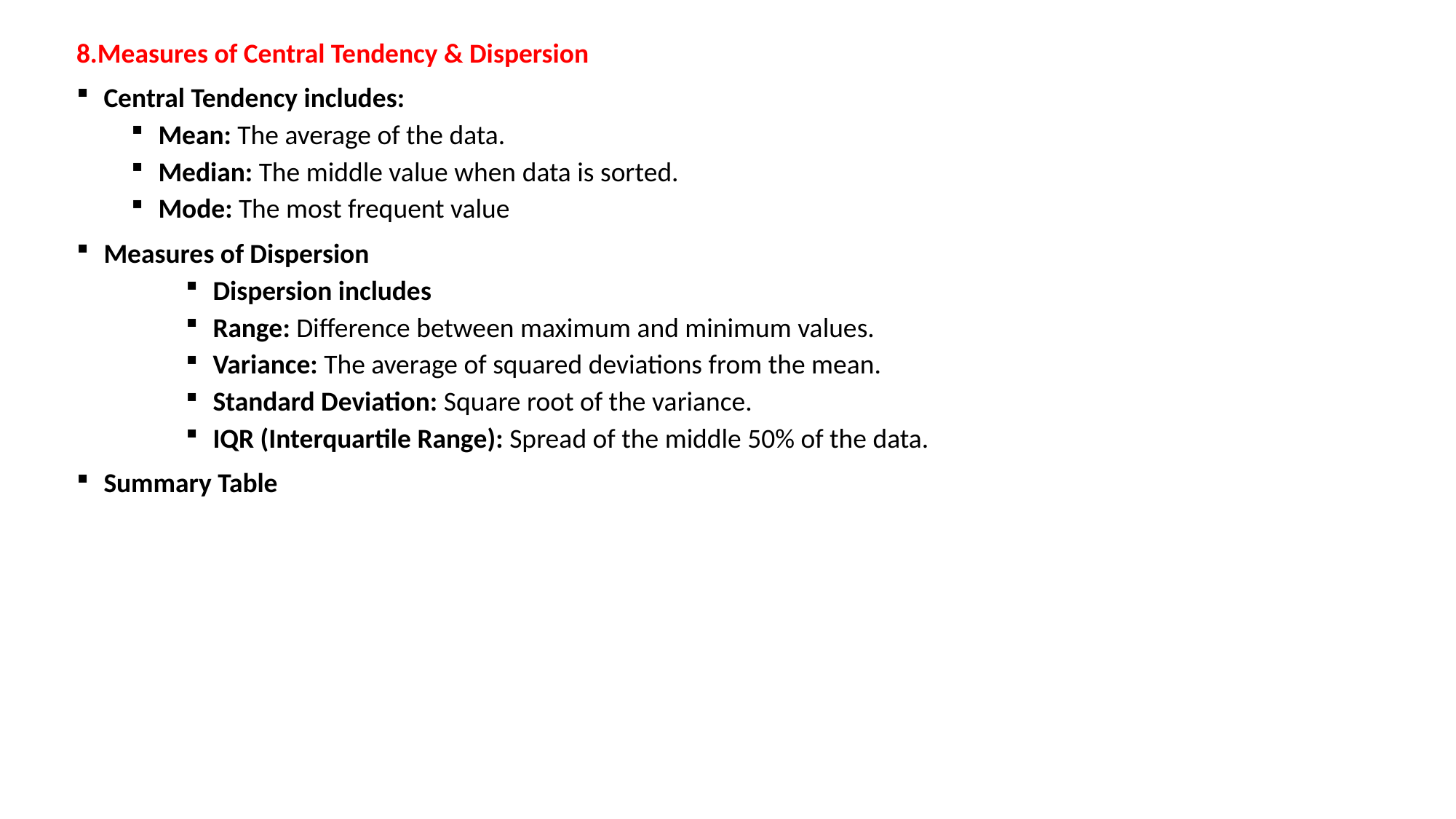

8.Measures of Central Tendency & Dispersion
Central Tendency includes:
Mean: The average of the data.
Median: The middle value when data is sorted.
Mode: The most frequent value
Measures of Dispersion
Dispersion includes
Range: Difference between maximum and minimum values.
Variance: The average of squared deviations from the mean.
Standard Deviation: Square root of the variance.
IQR (Interquartile Range): Spread of the middle 50% of the data.
Summary Table